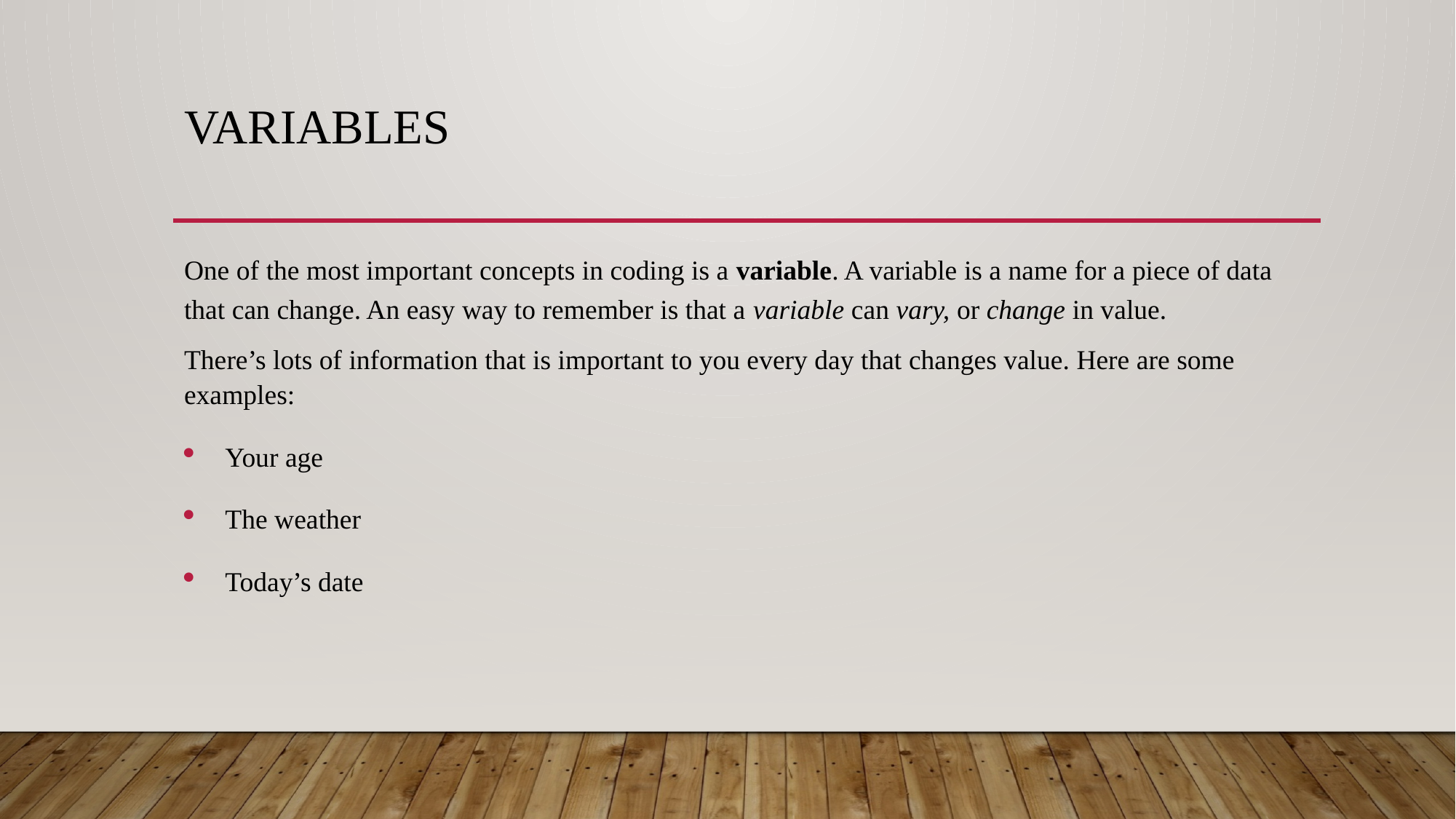

# Variables
One of the most important concepts in coding is a variable. A variable is a name for a piece of data that can change. An easy way to remember is that a variable can vary, or change in value.
There’s lots of information that is important to you every day that changes value. Here are some examples:
Your age
The weather
Today’s date